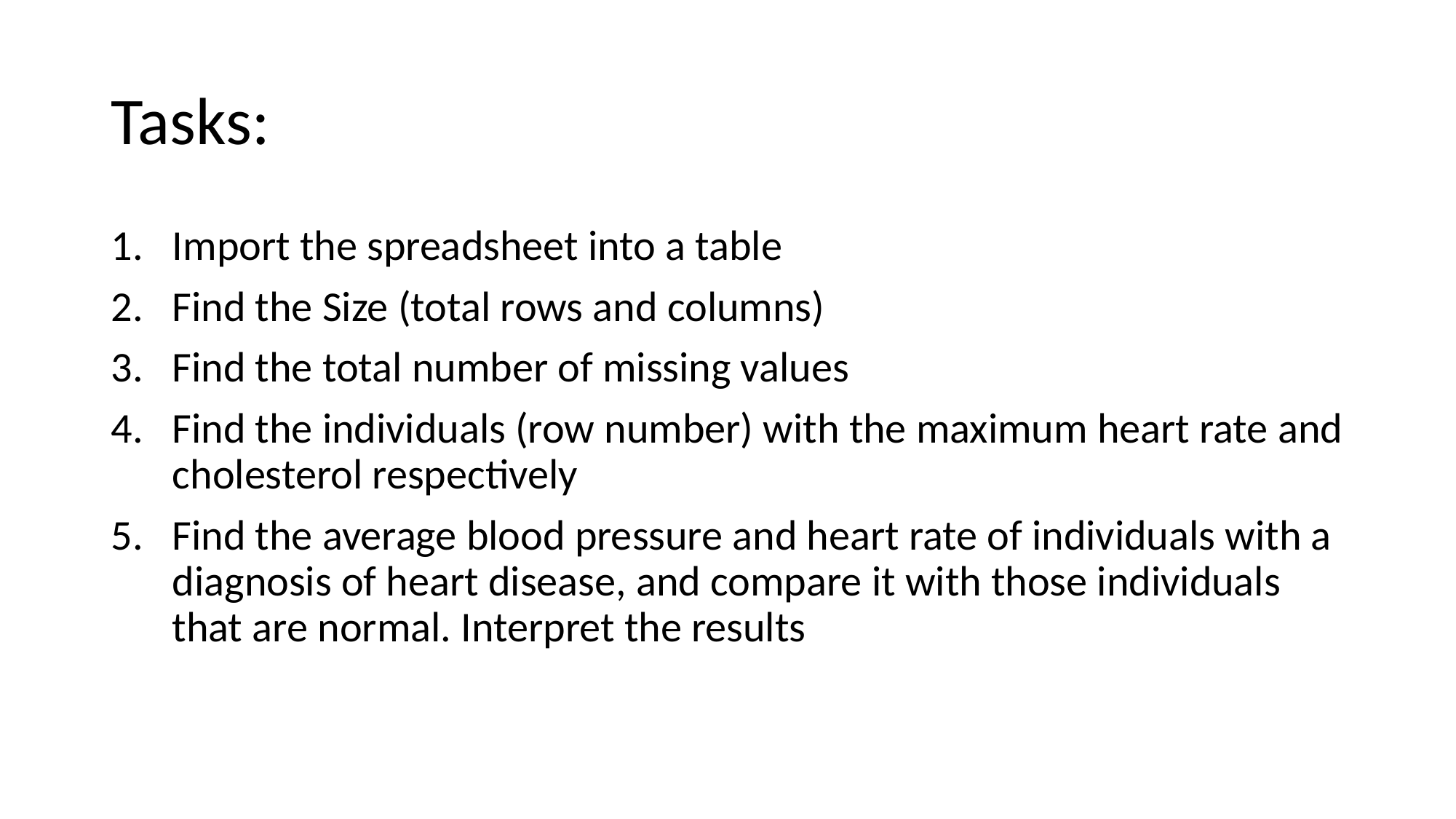

# Tasks:
Import the spreadsheet into a table
Find the Size (total rows and columns)
Find the total number of missing values
Find the individuals (row number) with the maximum heart rate and cholesterol respectively
Find the average blood pressure and heart rate of individuals with a diagnosis of heart disease, and compare it with those individuals that are normal. Interpret the results